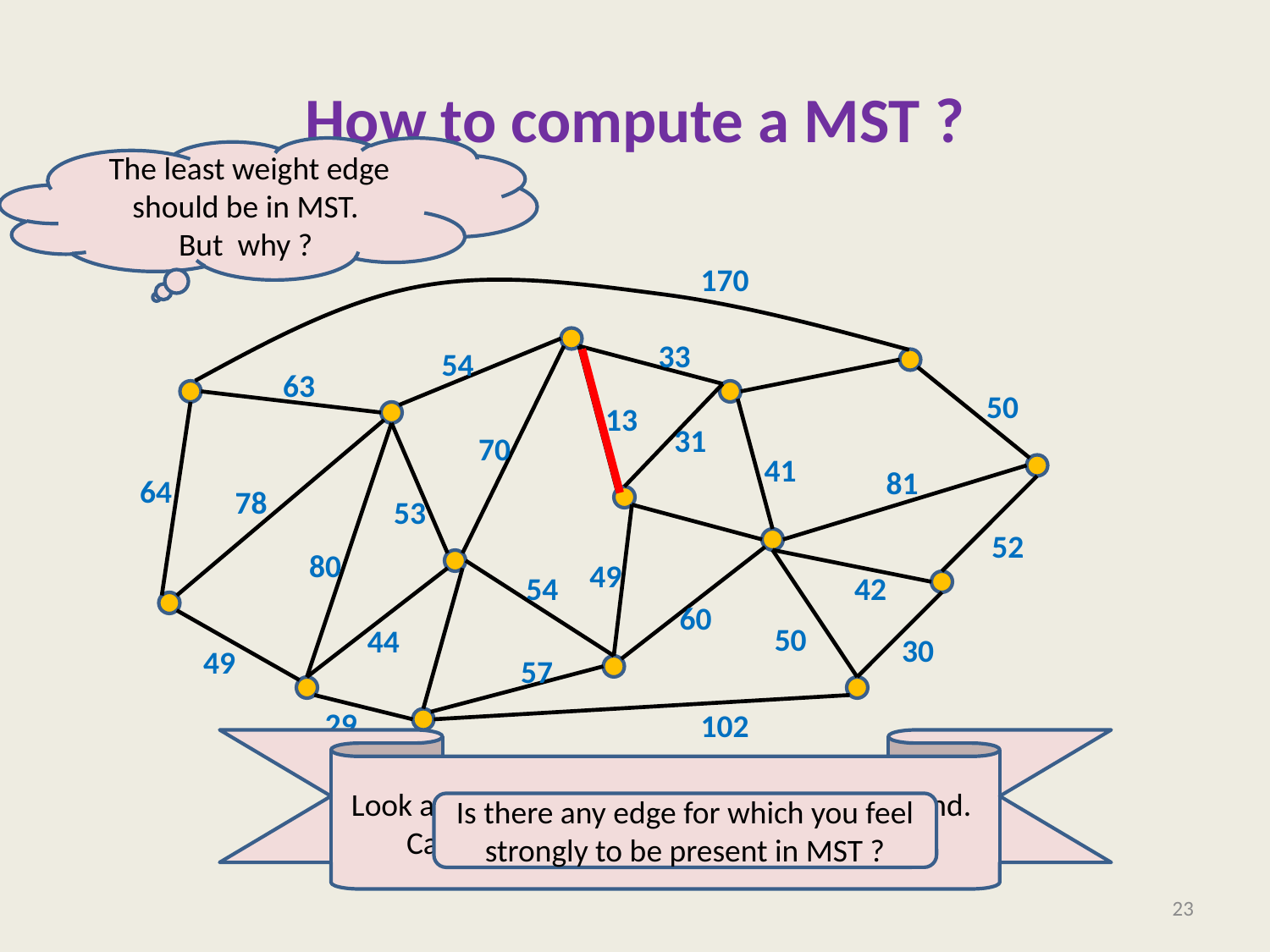

# How to compute a MST ?
The least weight edge should be in MST.
But  why ?

170
33
54
63
50
13
31
70
41
81
64
78
53
52
80
49
54
42
60
50
44
30
49
57
29
102

Look at this graph carefully and with open mind.
Can you claim anything about the MST ?
Is there any edge for which you feel strongly to be present in MST ?
23